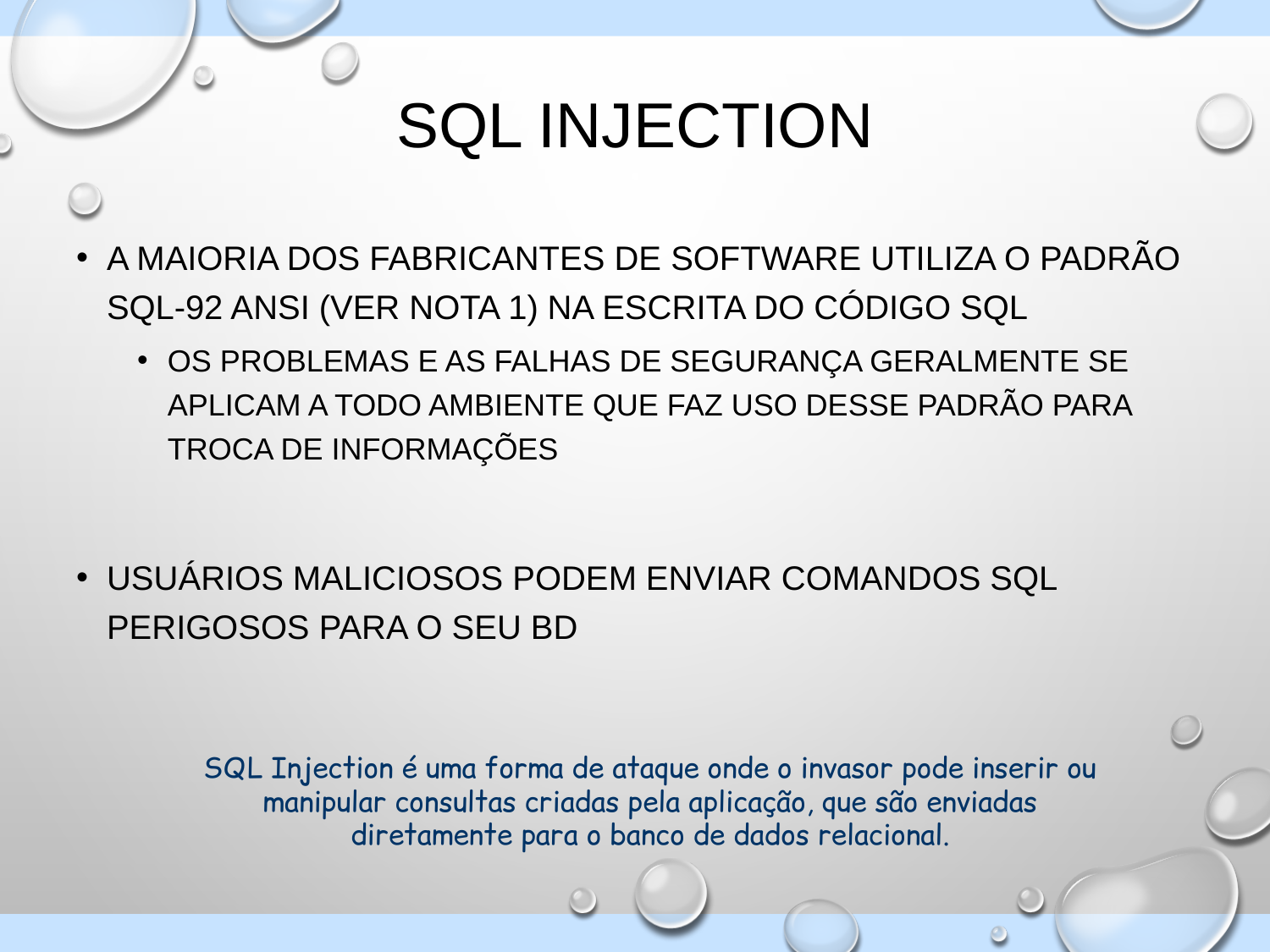

# SQL Injection
A maioria dos fabricantes de software utiliza o padrão SQL-92 ANSI (ver Nota 1) na escrita do código SQL
os problemas e as falhas de segurança geralmente se aplicam a todo ambiente que faz uso desse padrão para troca de informações

Usuários maliciosos podem enviar comandos SQL perigosos para o seu BD
SQL Injection é uma forma de ataque onde o invasor pode inserir ou manipular consultas criadas pela aplicação, que são enviadas diretamente para o banco de dados relacional.